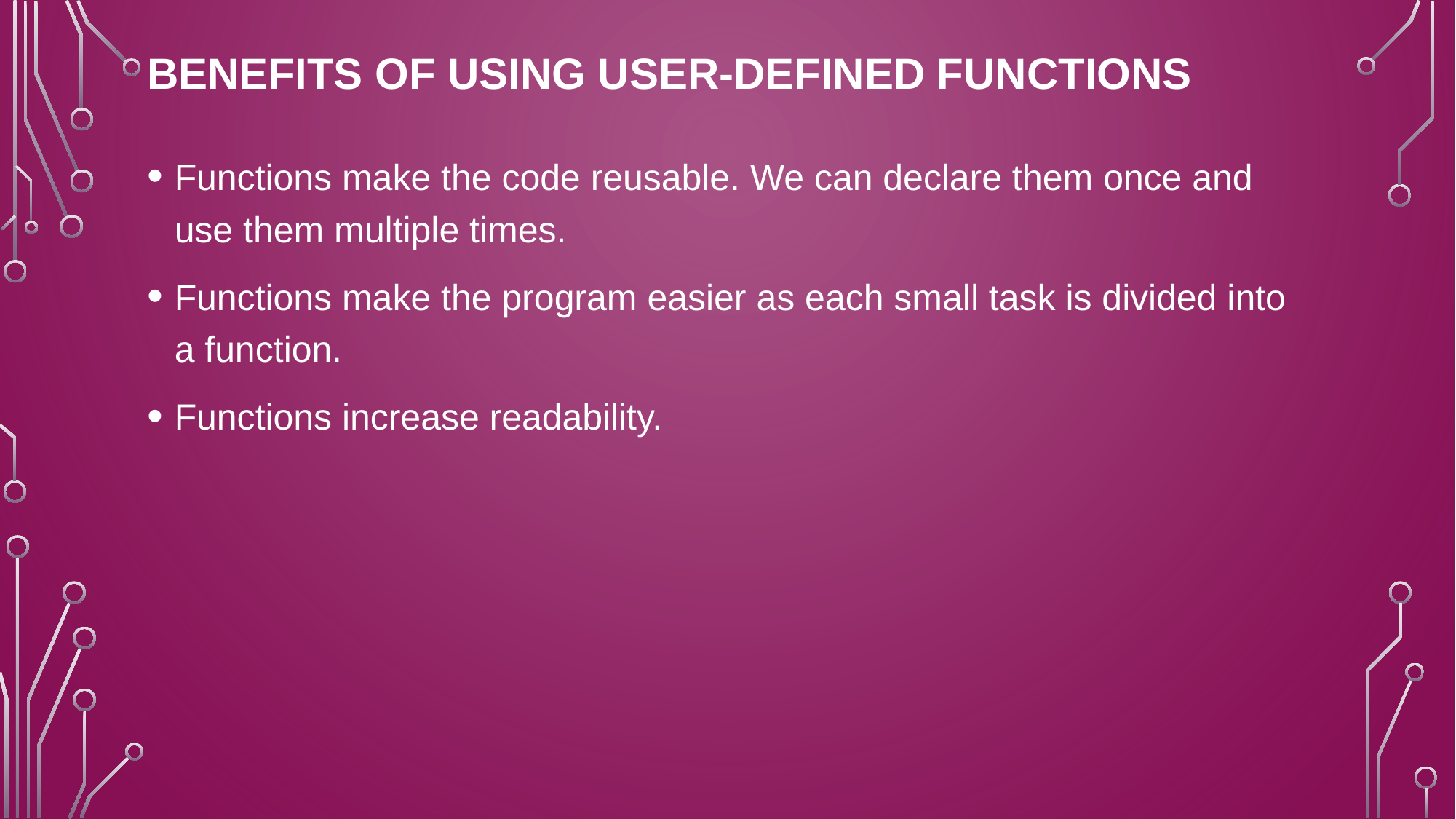

# Benefits of Using User-Defined Functions
Functions make the code reusable. We can declare them once and use them multiple times.
Functions make the program easier as each small task is divided into a function.
Functions increase readability.